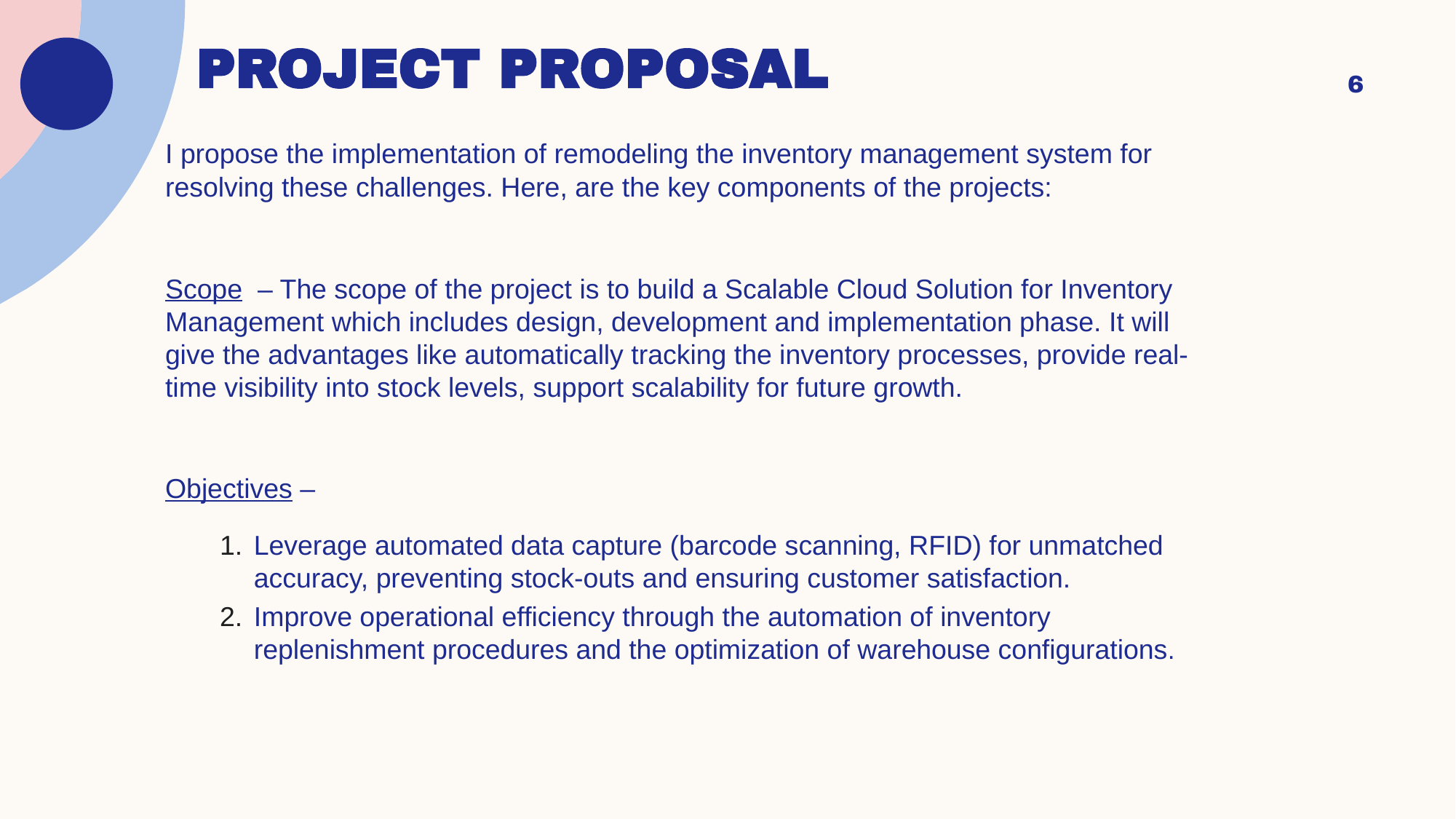

# Project proposal
6
I propose the implementation of remodeling the inventory management system for resolving these challenges. Here, are the key components of the projects:

Scope  – The scope of the project is to build a Scalable Cloud Solution for Inventory Management which includes design, development and implementation phase. It will give the advantages like automatically tracking the inventory processes, provide real-time visibility into stock levels, support scalability for future growth.

Objectives –
Leverage automated data capture (barcode scanning, RFID) for unmatched accuracy, preventing stock-outs and ensuring customer satisfaction.
Improve operational efficiency through the automation of inventory replenishment procedures and the optimization of warehouse configurations.